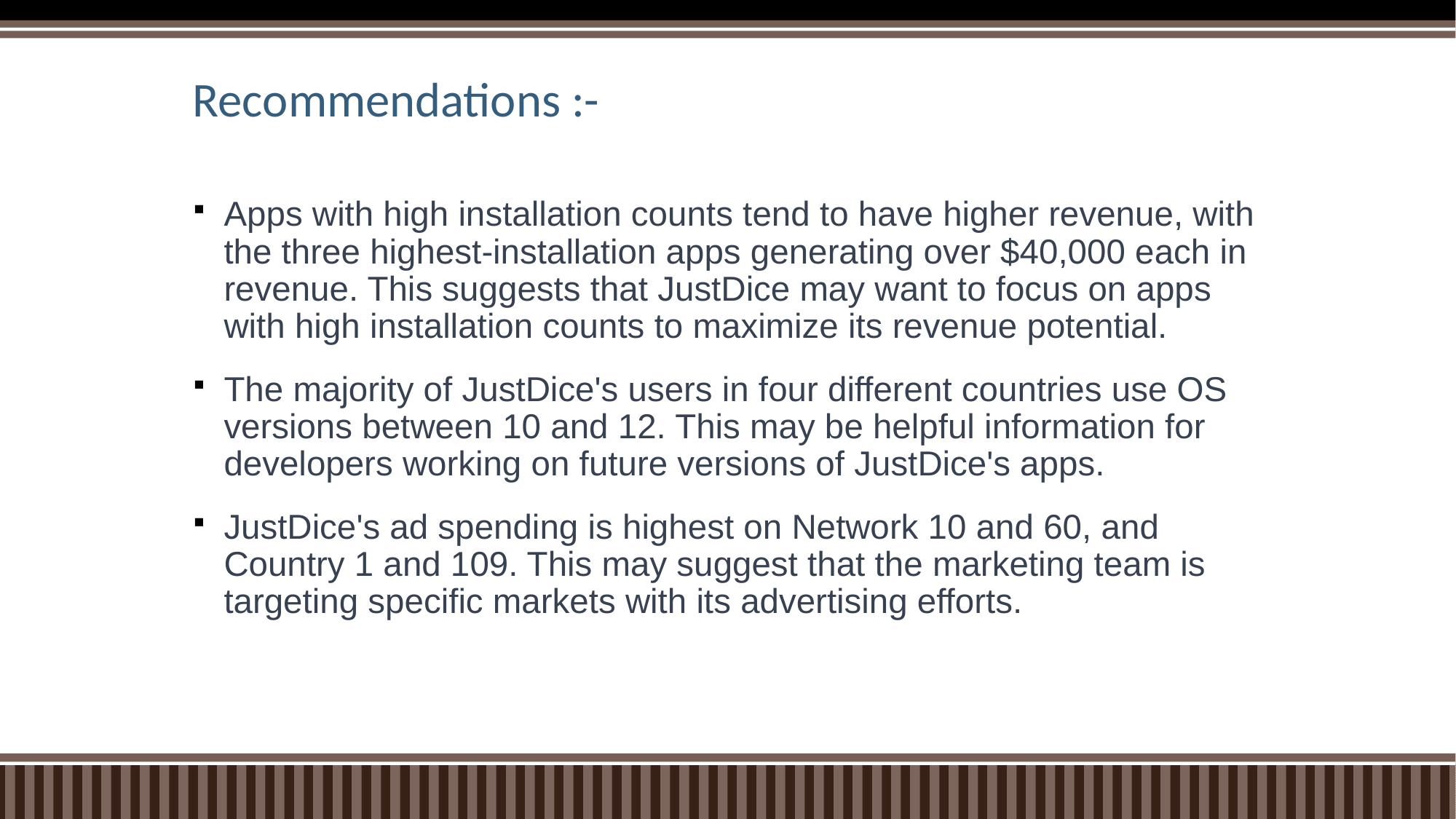

# Recommendations :-
Apps with high installation counts tend to have higher revenue, with the three highest-installation apps generating over $40,000 each in revenue. This suggests that JustDice may want to focus on apps with high installation counts to maximize its revenue potential.
The majority of JustDice's users in four different countries use OS versions between 10 and 12. This may be helpful information for developers working on future versions of JustDice's apps.
JustDice's ad spending is highest on Network 10 and 60, and Country 1 and 109. This may suggest that the marketing team is targeting specific markets with its advertising efforts.